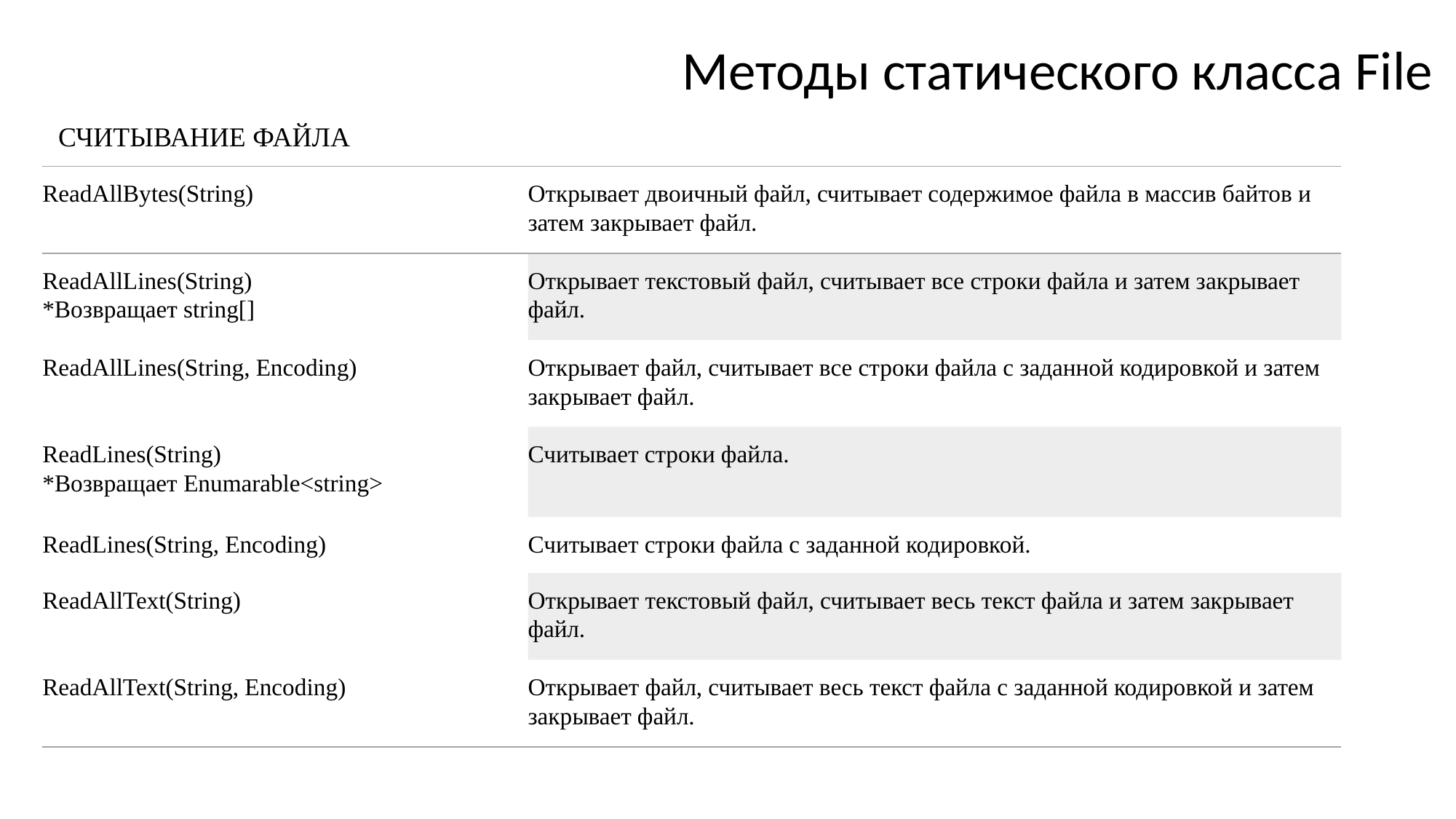

# Методы статического класса File
СЧИТЫВАНИЕ ФАЙЛА
| ReadAllBytes(String) | Открывает двоичный файл, считывает содержимое файла в массив байтов и затем закрывает файл. |
| --- | --- |
| ReadAllLines(String) \*Возвращает string[] | Открывает текстовый файл, считывает все строки файла и затем закрывает файл. |
| ReadAllLines(String, Encoding) | Открывает файл, считывает все строки файла с заданной кодировкой и затем закрывает файл. |
| ReadLines(String) \*Возвращает Enumarable<string> | Считывает строки файла. |
| ReadLines(String, Encoding) | Считывает строки файла с заданной кодировкой. |
| ReadAllText(String) | Открывает текстовый файл, считывает весь текст файла и затем закрывает файл. |
| ReadAllText(String, Encoding) | Открывает файл, считывает весь текст файла с заданной кодировкой и затем закрывает файл. |